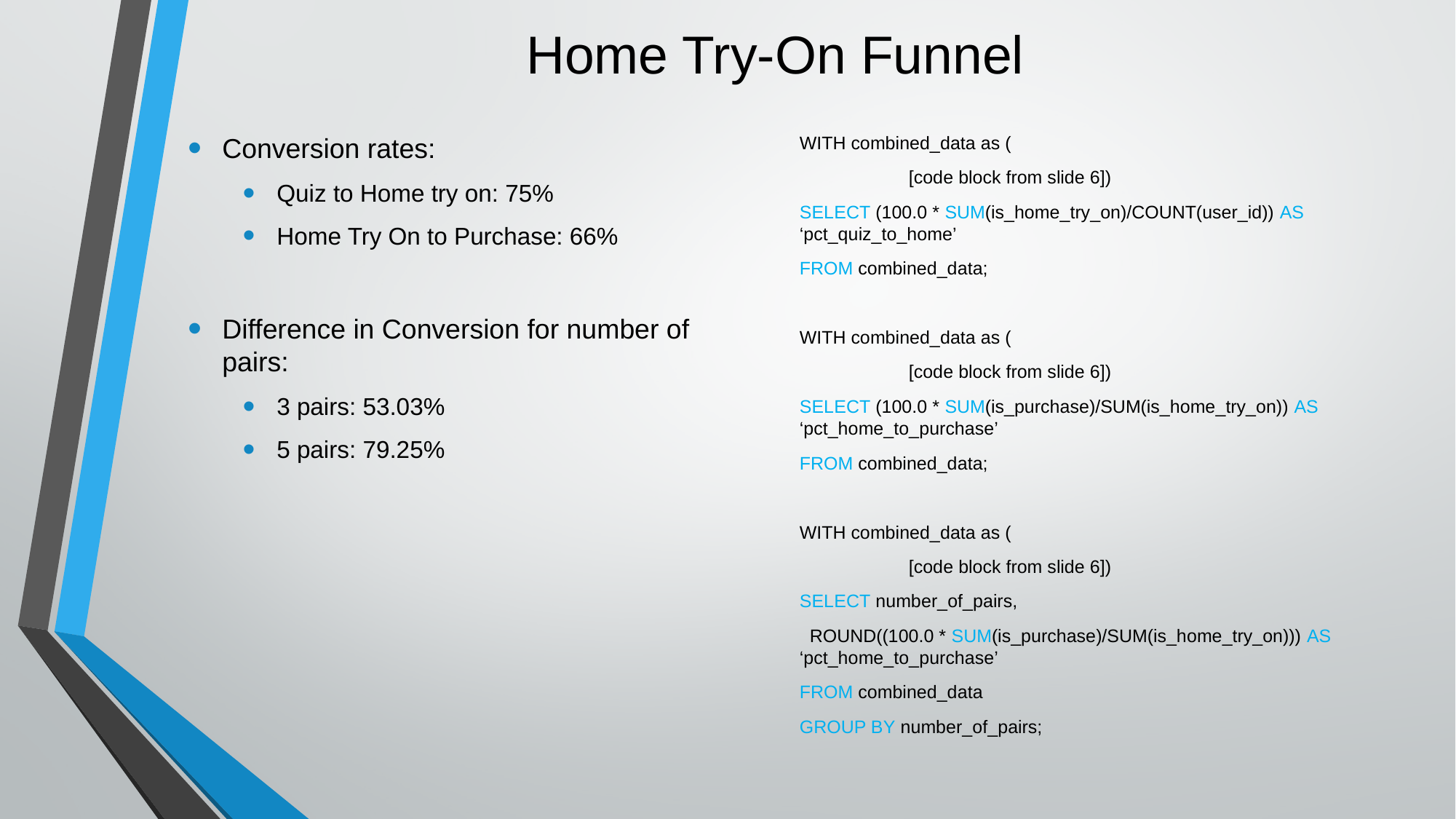

# Home Try-On Funnel
Conversion rates:
Quiz to Home try on: 75%
Home Try On to Purchase: 66%

Difference in Conversion for number of pairs:
3 pairs: 53.03%
5 pairs: 79.25%

WITH combined_data as (
	[code block from slide 6])
SELECT (100.0 * SUM(is_home_try_on)/COUNT(user_id)) AS ‘pct_quiz_to_home’
FROM combined_data;

WITH combined_data as (
	[code block from slide 6])
SELECT (100.0 * SUM(is_purchase)/SUM(is_home_try_on)) AS ‘pct_home_to_purchase’
FROM combined_data;

WITH combined_data as (
	[code block from slide 6])
SELECT number_of_pairs,
  ROUND((100.0 * SUM(is_purchase)/SUM(is_home_try_on))) AS ‘pct_home_to_purchase’
FROM combined_data
GROUP BY number_of_pairs;